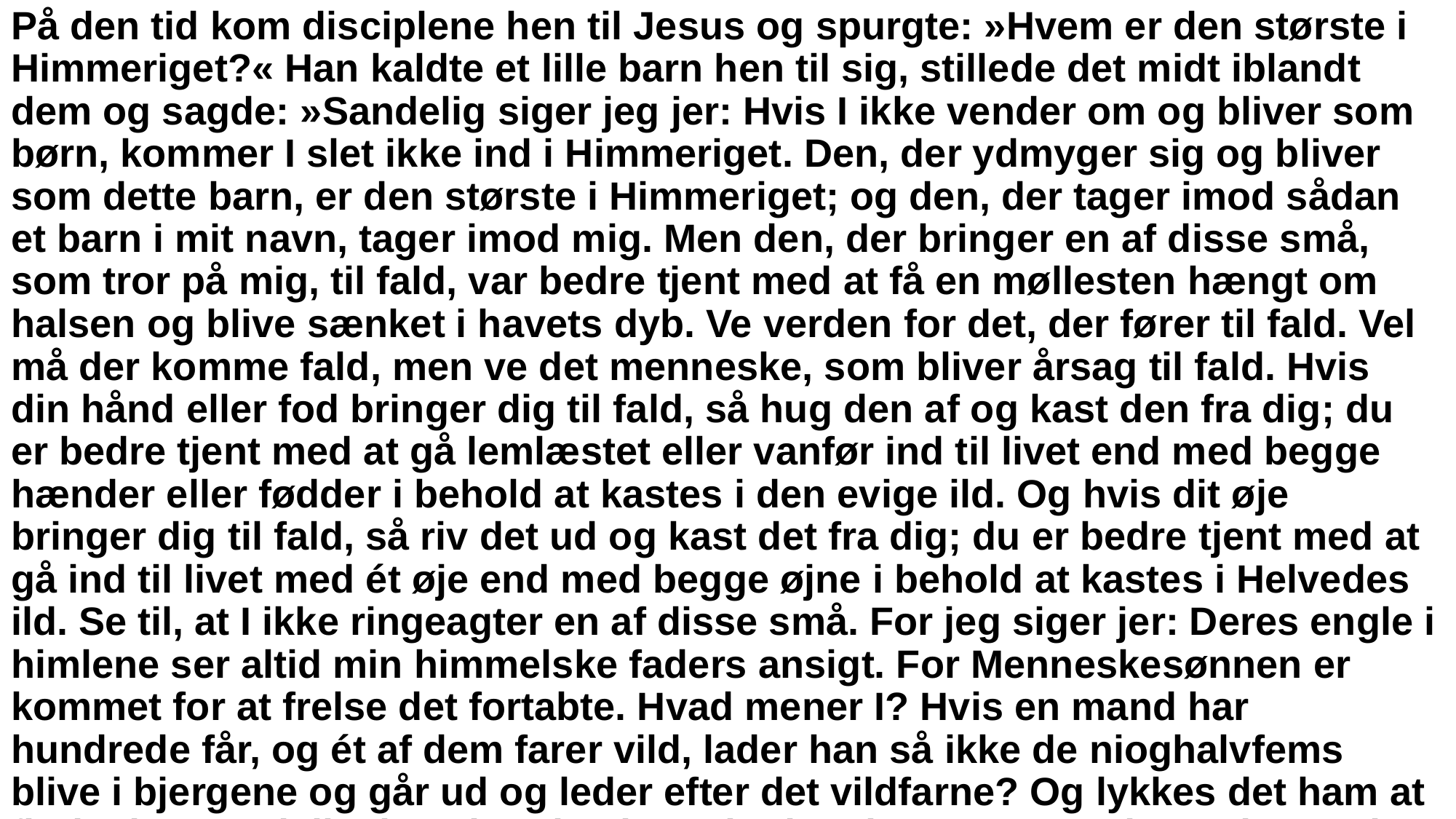

På den tid kom disciplene hen til Jesus og spurgte: »Hvem er den største i Himmeriget?« Han kaldte et lille barn hen til sig, stillede det midt iblandt dem og sagde: »Sandelig siger jeg jer: Hvis I ikke vender om og bliver som børn, kommer I slet ikke ind i Himmeriget. Den, der ydmyger sig og bliver som dette barn, er den største i Himmeriget; og den, der tager imod sådan et barn i mit navn, tager imod mig. Men den, der bringer en af disse små, som tror på mig, til fald, var bedre tjent med at få en møllesten hængt om halsen og blive sænket i havets dyb. Ve verden for det, der fører til fald. Vel må der komme fald, men ve det menneske, som bliver årsag til fald. Hvis din hånd eller fod bringer dig til fald, så hug den af og kast den fra dig; du er bedre tjent med at gå lemlæstet eller vanfør ind til livet end med begge hænder eller fødder i behold at kastes i den evige ild. Og hvis dit øje bringer dig til fald, så riv det ud og kast det fra dig; du er bedre tjent med at gå ind til livet med ét øje end med begge øjne i behold at kastes i Helvedes ild. Se til, at I ikke ringeagter en af disse små. For jeg siger jer: Deres engle i himlene ser altid min himmelske faders ansigt. For Menneskesønnen er kommet for at frelse det fortabte. Hvad mener I? Hvis en mand har hundrede får, og ét af dem farer vild, lader han så ikke de nioghalvfems blive i bjergene og går ud og leder efter det vildfarne? Og lykkes det ham at finde det, sandelig, jeg siger jer, han glæder sig mere over det end over de nioghalvfems, der ikke fór vild. Således er det jeres himmelske faders vilje, at ikke en eneste af disse små skal gå fortabt.« Matthæusevangeliet 18,1-14
#